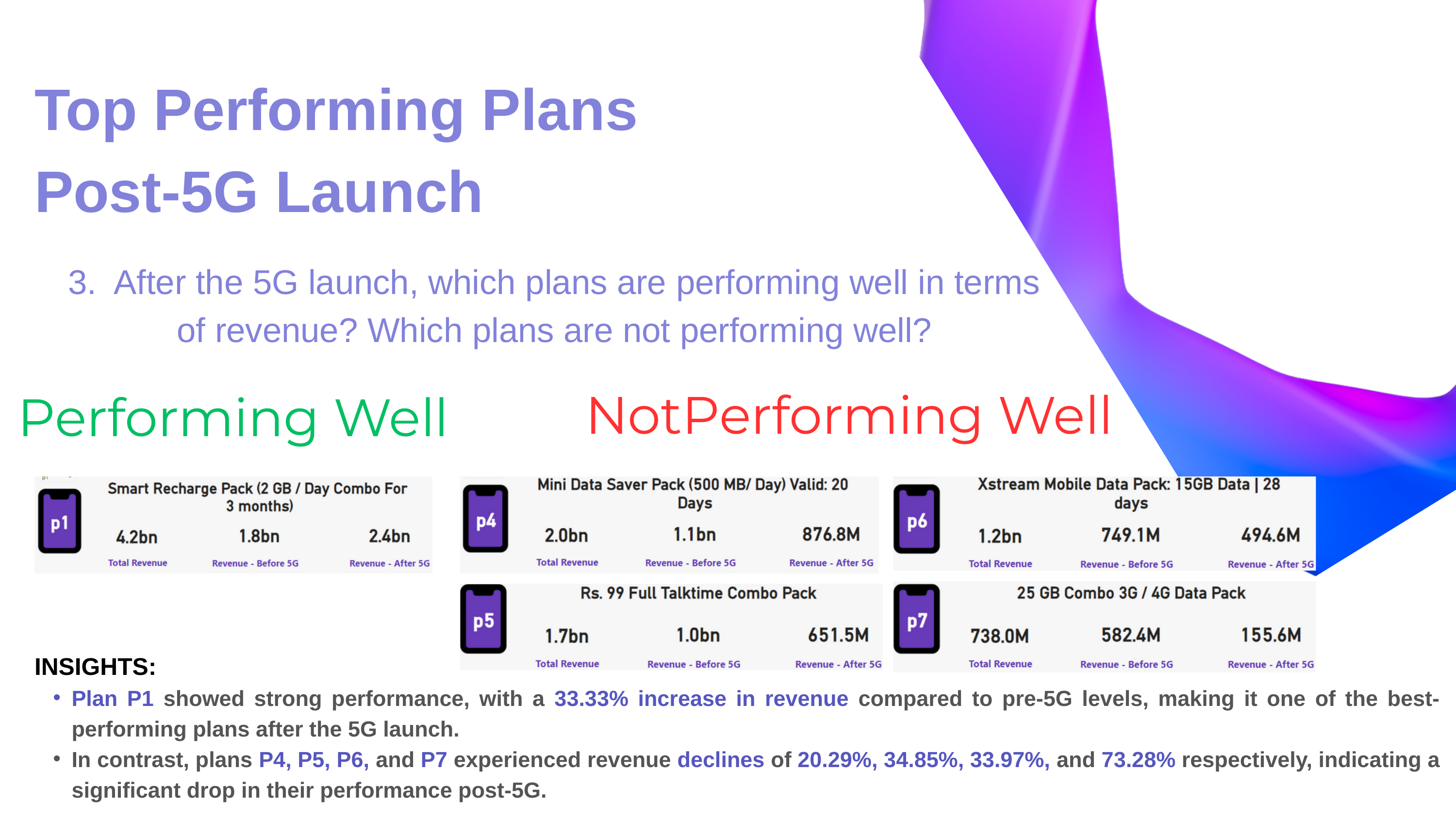

Top Performing Plans Post-5G Launch
3.  After the 5G launch, which plans are performing well in terms of revenue? Which plans are not performing well?
NotPerforming Well
Performing Well

INSIGHTS:
Plan P1 showed strong performance, with a 33.33% increase in revenue compared to pre-5G levels, making it one of the best-performing plans after the 5G launch.
In contrast, plans P4, P5, P6, and P7 experienced revenue declines of 20.29%, 34.85%, 33.97%, and 73.28% respectively, indicating a significant drop in their performance post-5G.